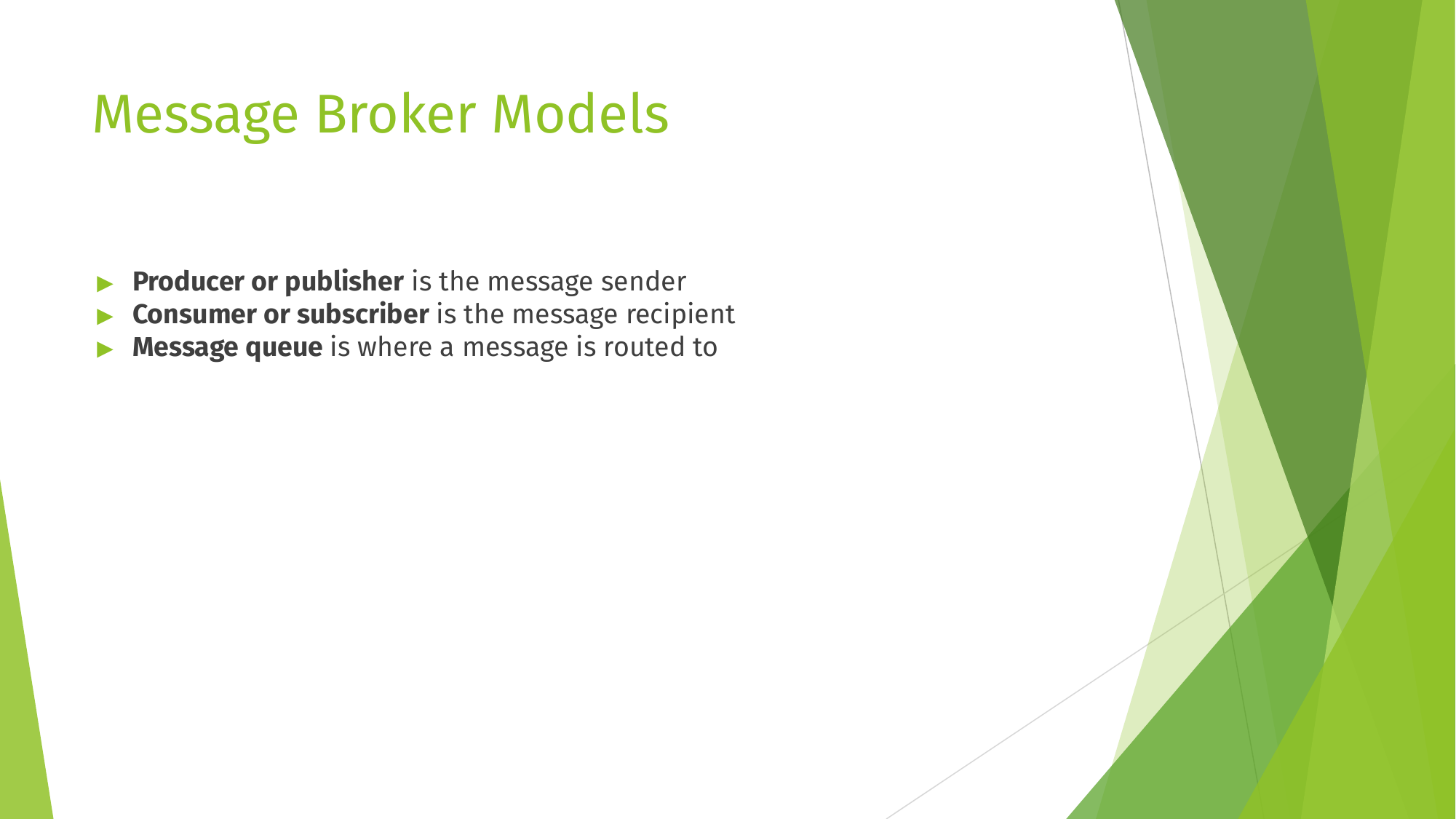

# Message Broker Models
Producer or publisher is the message sender
Consumer or subscriber is the message recipient
Message queue is where a message is routed to